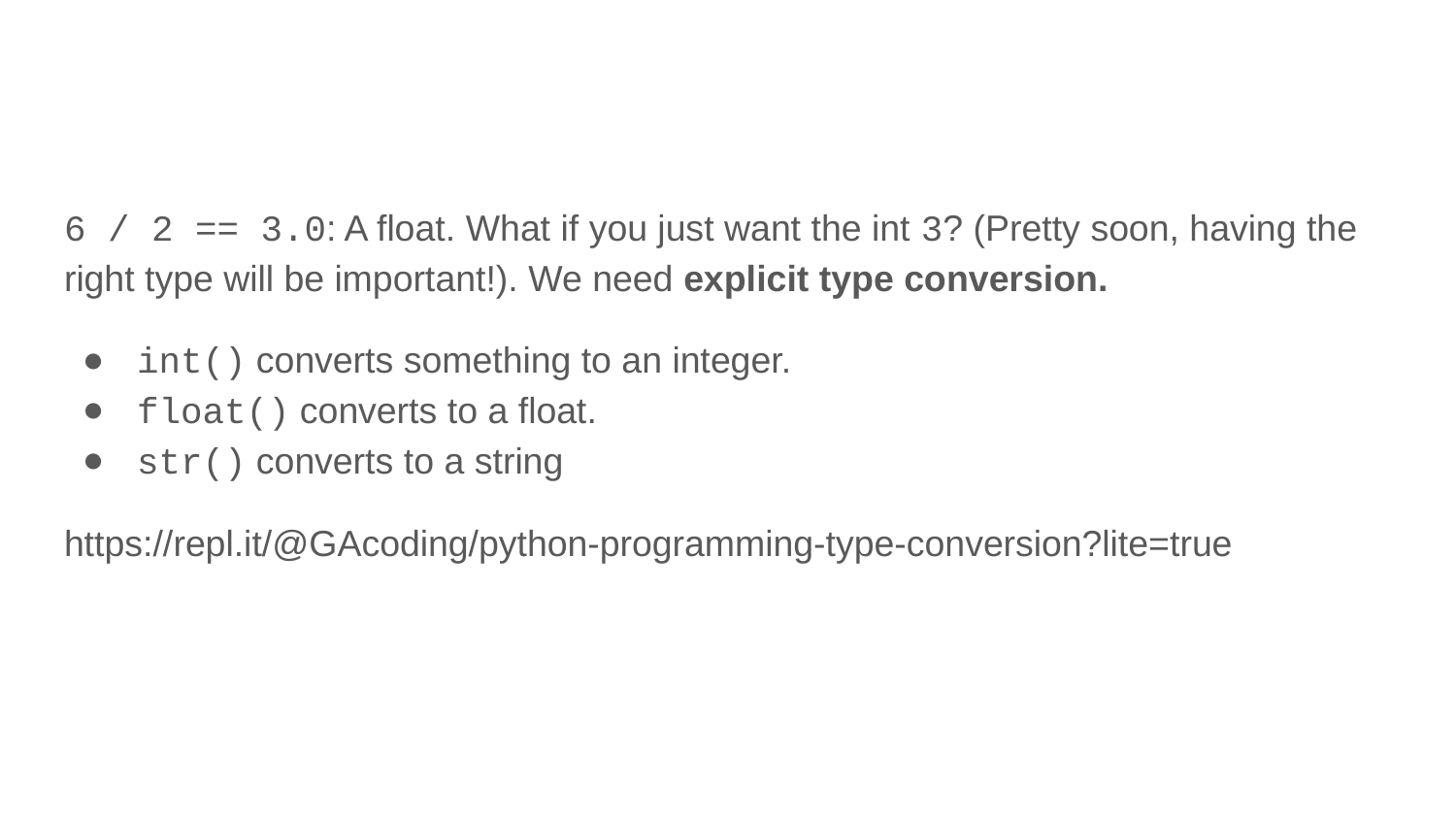

6 / 2 == 3.0: A float. What if you just want the int 3? (Pretty soon, having the right type will be important!). We need explicit type conversion.
int() converts something to an integer.
float() converts to a float.
str() converts to a string
https://repl.it/@GAcoding/python-programming-type-conversion?lite=true